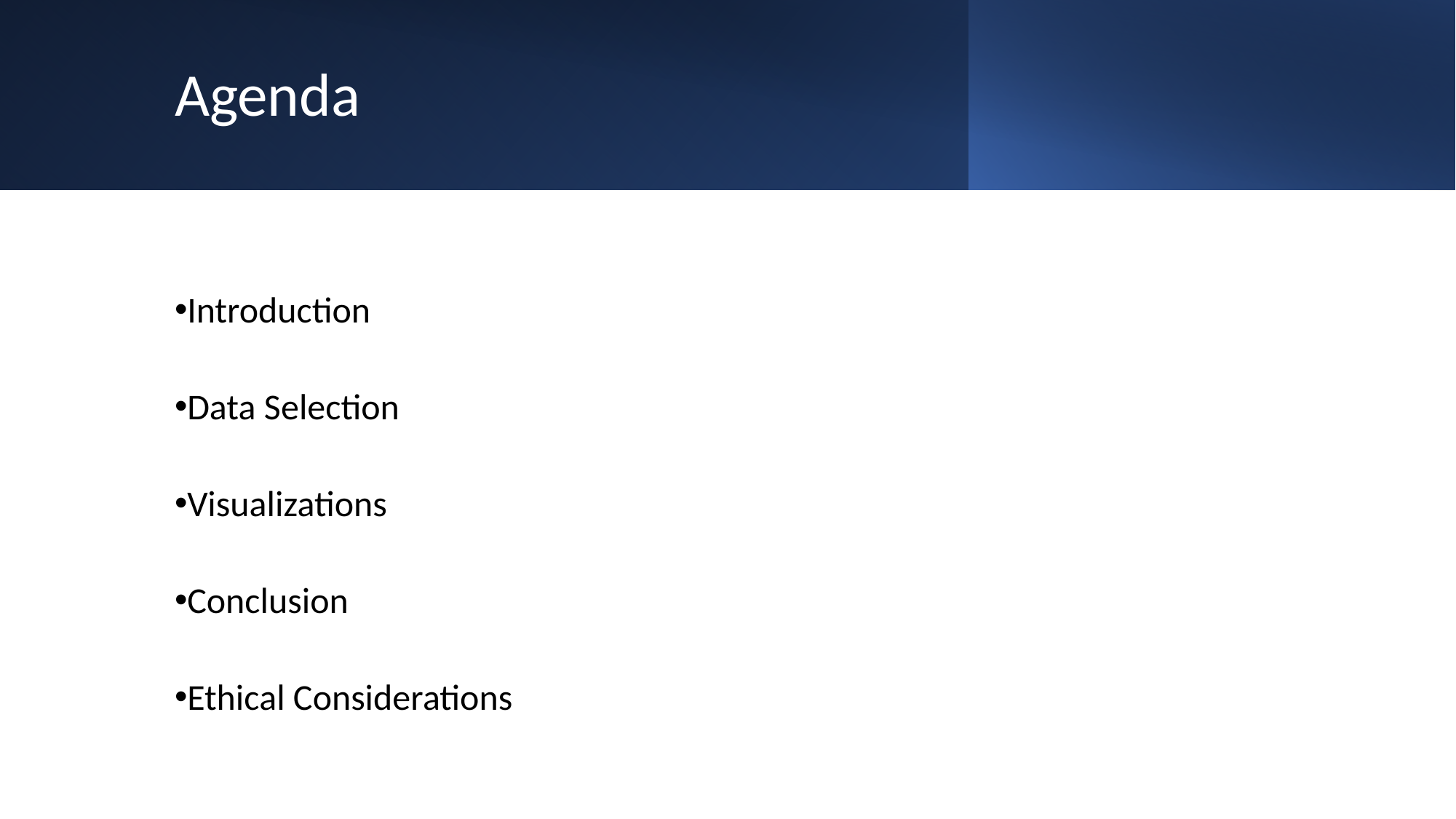

# Agenda
Introduction

Data Selection

Visualizations

Conclusion

Ethical Considerations